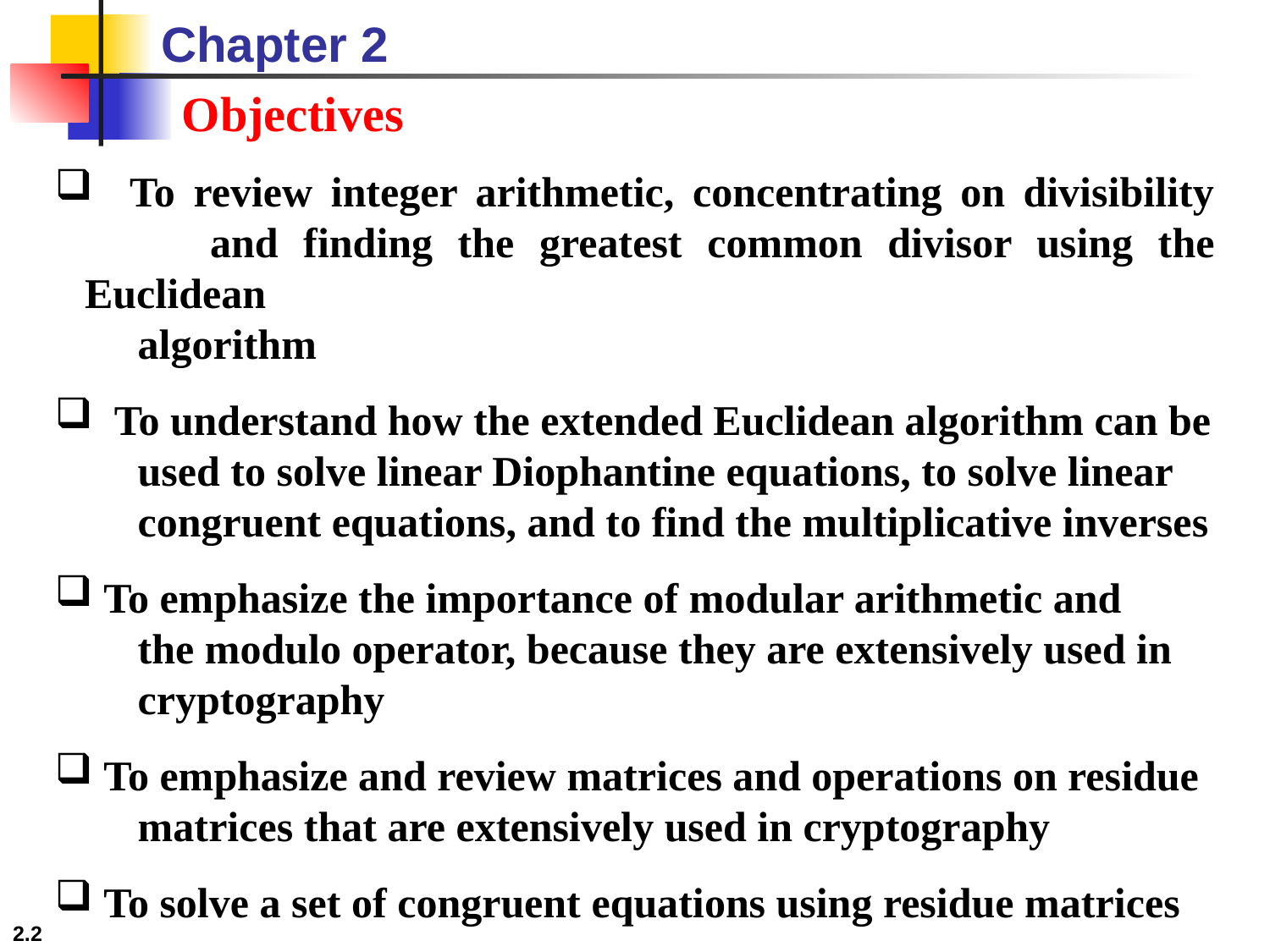

Chapter 2

Objectives
  To review integer arithmetic, concentrating on divisibility
     and finding the greatest common divisor using the Euclidean
     algorithm
  To understand how the extended Euclidean algorithm can be
     used to solve linear Diophantine equations, to solve linear
     congruent equations, and to find the multiplicative inverses
 To emphasize the importance of modular arithmetic and
     the modulo operator, because they are extensively used in
     cryptography
 To emphasize and review matrices and operations on residue
     matrices that are extensively used in cryptography
 To solve a set of congruent equations using residue matrices
2.2